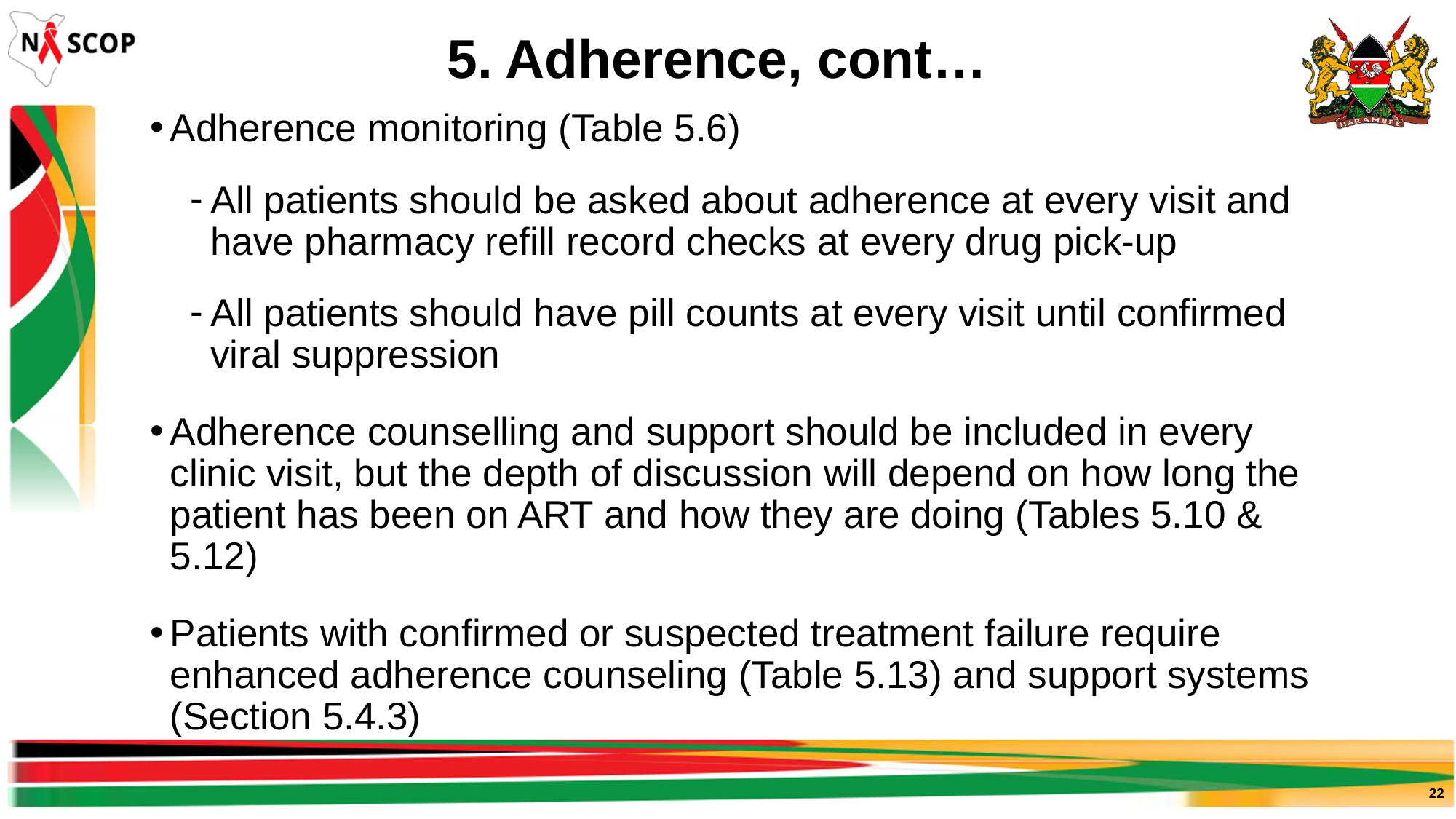

# 5. Adherence, cont…
Adherence monitoring (Table 5.6)
All patients should be asked about adherence at every visit and have pharmacy refill record checks at every drug pick-up
All patients should have pill counts at every visit until confirmed viral suppression
Adherence counselling and support should be included in every clinic visit, but the depth of discussion will depend on how long the patient has been on ART and how they are doing (Tables 5.10 & 5.12)
Patients with confirmed or suspected treatment failure require enhanced adherence counseling (Table 5.13) and support systems (Section 5.4.3)
22